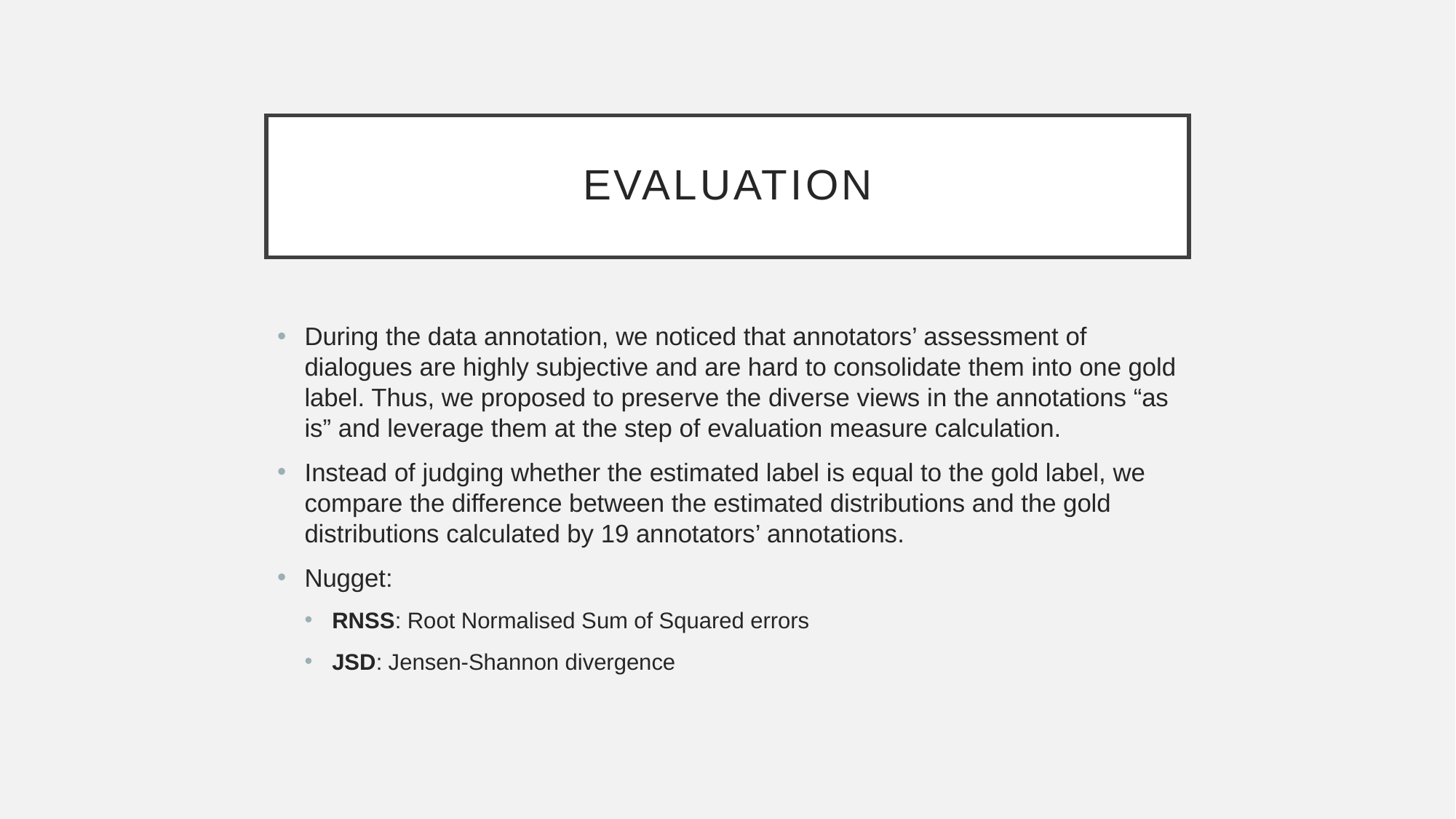

# Evaluation
During the data annotation, we noticed that annotators’ assessment of dialogues are highly subjective and are hard to consolidate them into one gold label. Thus, we proposed to preserve the diverse views in the annotations “as is” and leverage them at the step of evaluation measure calculation.
Instead of judging whether the estimated label is equal to the gold label, we compare the difference between the estimated distributions and the gold distributions calculated by 19 annotators’ annotations.
Nugget:
RNSS: Root Normalised Sum of Squared errors
JSD: Jensen-Shannon divergence